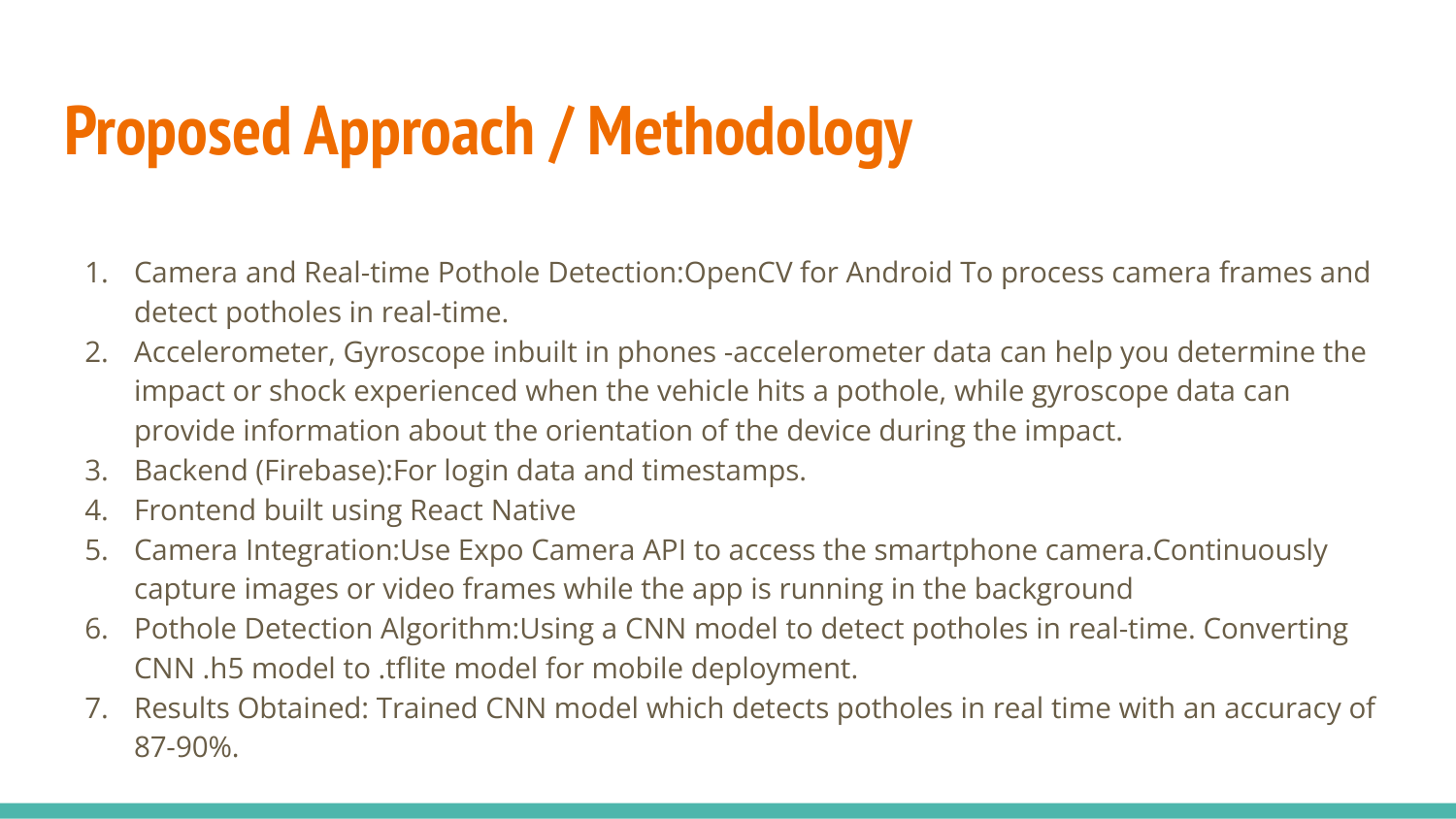

# Proposed Approach / Methodology

Camera and Real-time Pothole Detection:OpenCV for Android To process camera frames and detect potholes in real-time.
Accelerometer, Gyroscope inbuilt in phones -accelerometer data can help you determine the impact or shock experienced when the vehicle hits a pothole, while gyroscope data can provide information about the orientation of the device during the impact.
Backend (Firebase):For login data and timestamps.
Frontend built using React Native
Camera Integration:Use Expo Camera API to access the smartphone camera.Continuously capture images or video frames while the app is running in the background
Pothole Detection Algorithm:Using a CNN model to detect potholes in real-time. Converting CNN .h5 model to .tflite model for mobile deployment.
Results Obtained: Trained CNN model which detects potholes in real time with an accuracy of 87-90%.